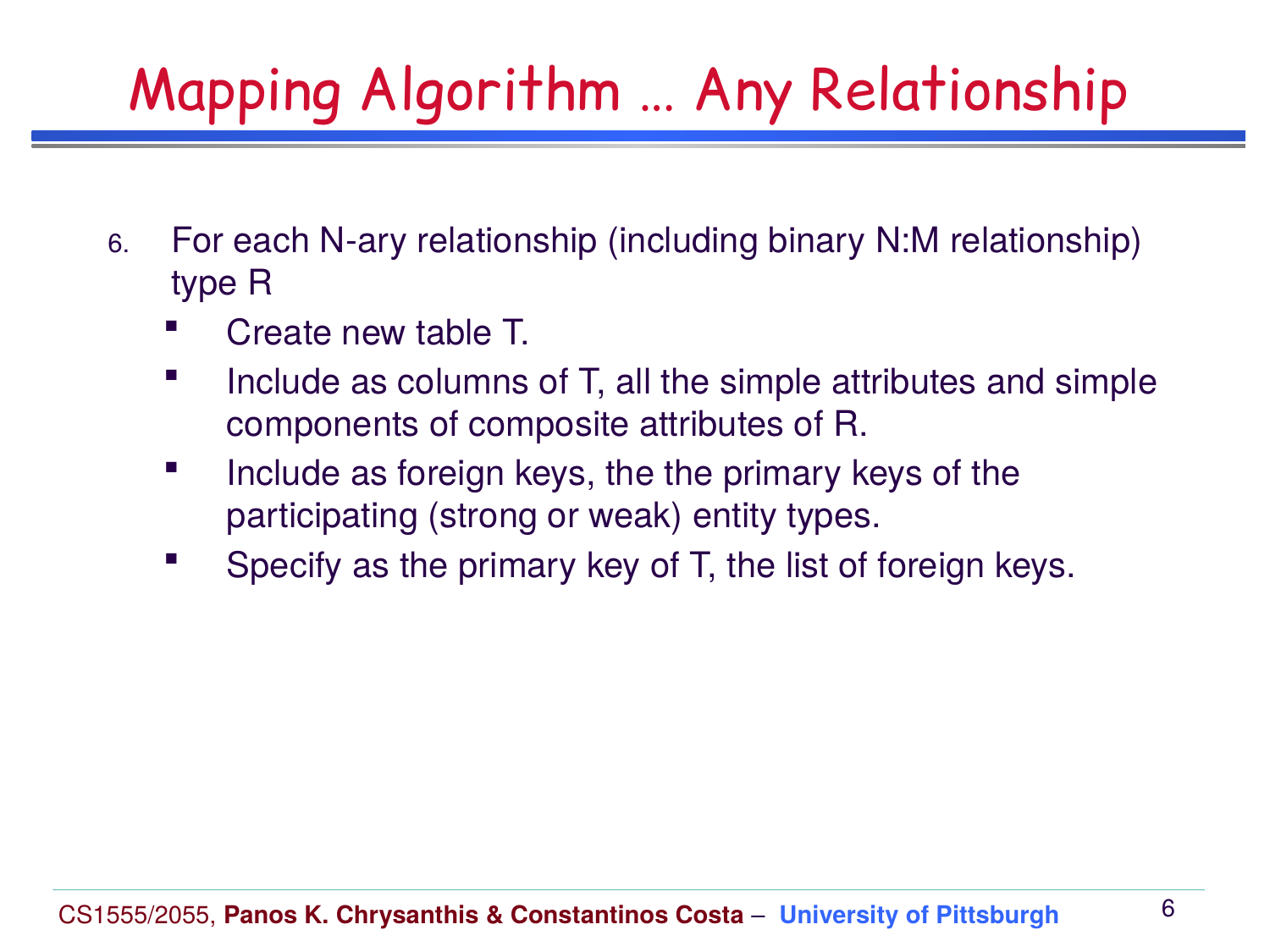

# Mapping Algorithm … Any Relationship
For each N-ary relationship (including binary N:M relationship) type R
Create new table T.
Include as columns of T, all the simple attributes and simple components of composite attributes of R.
Include as foreign keys, the the primary keys of the participating (strong or weak) entity types.
Specify as the primary key of T, the list of foreign keys.